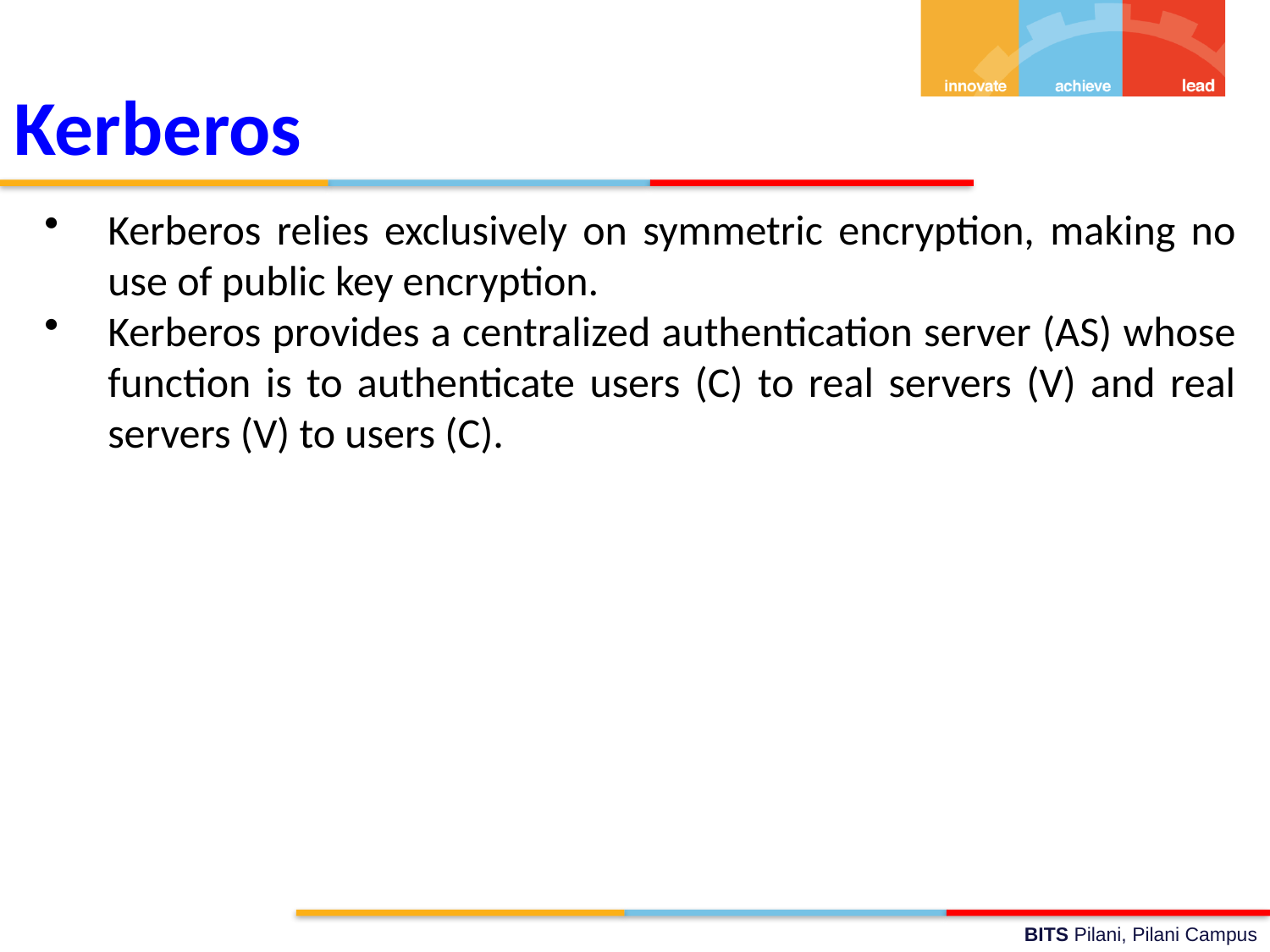

Kerberos
Kerberos relies exclusively on symmetric encryption, making no use of public key encryption.
Kerberos provides a centralized authentication server (AS) whose function is to authenticate users (C) to real servers (V) and real servers (V) to users (C).